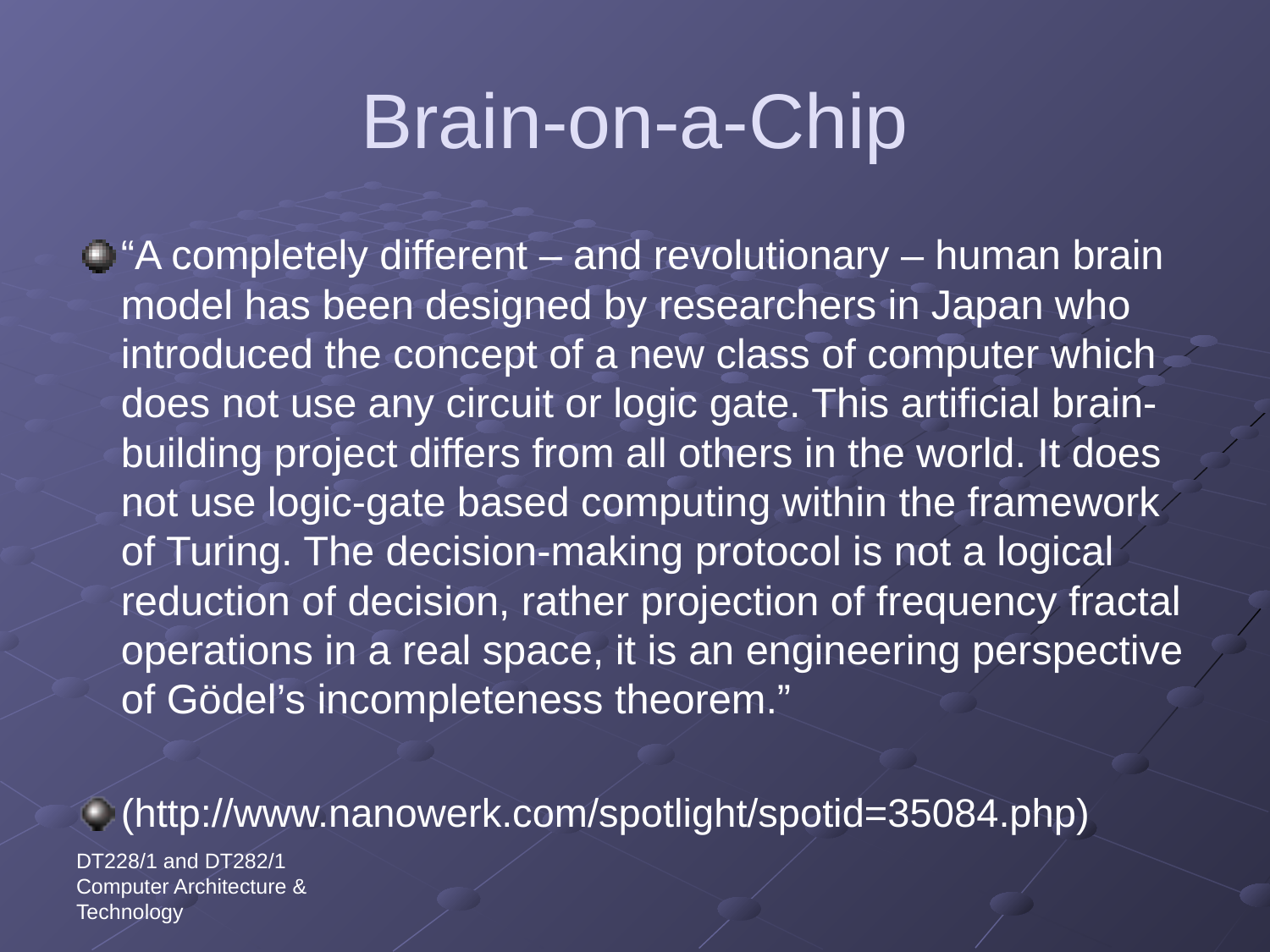

# Brain-on-a-Chip
“A completely different – and revolutionary – human brain model has been designed by researchers in Japan who introduced the concept of a new class of computer which does not use any circuit or logic gate. This artificial brain-building project differs from all others in the world. It does not use logic-gate based computing within the framework of Turing. The decision-making protocol is not a logical reduction of decision, rather projection of frequency fractal operations in a real space, it is an engineering perspective of Gödel’s incompleteness theorem.”

(http://www.nanowerk.com/spotlight/spotid=35084.php)

DT228/1 and DT282/1 Computer Architecture & Technology